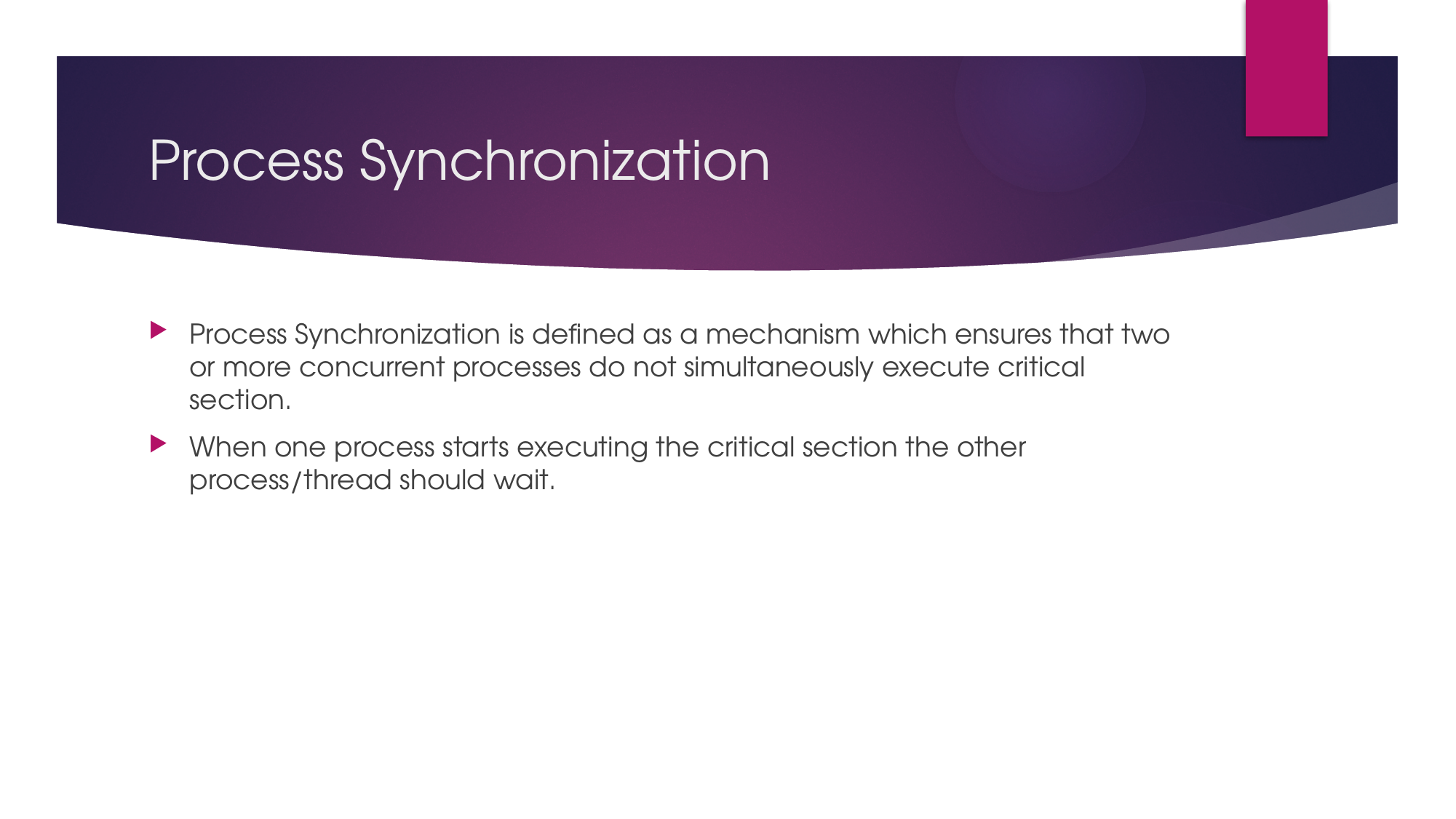

# Process Synchronization
Process Synchronization is defined as a mechanism which ensures that two or more concurrent processes do not simultaneously execute critical section.
When one process starts executing the critical section the other process/thread should wait.